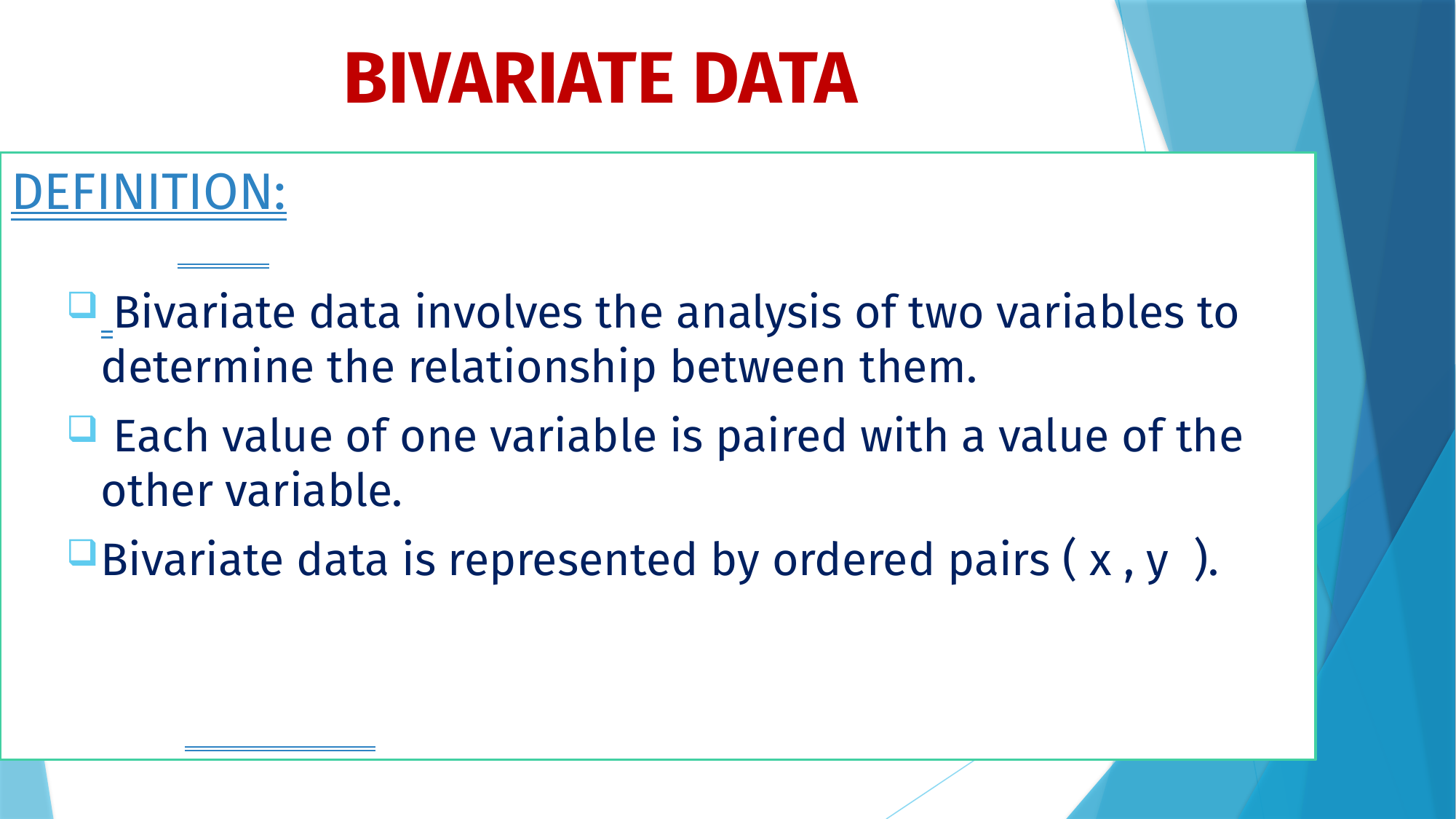

# BIVARIATE DATA
DEFINITION:

 Bivariate data involves the analysis of two variables to determine the relationship between them.
 Each value of one variable is paired with a value of the other variable.
Bivariate data is represented by ordered pairs ( x , y  ).